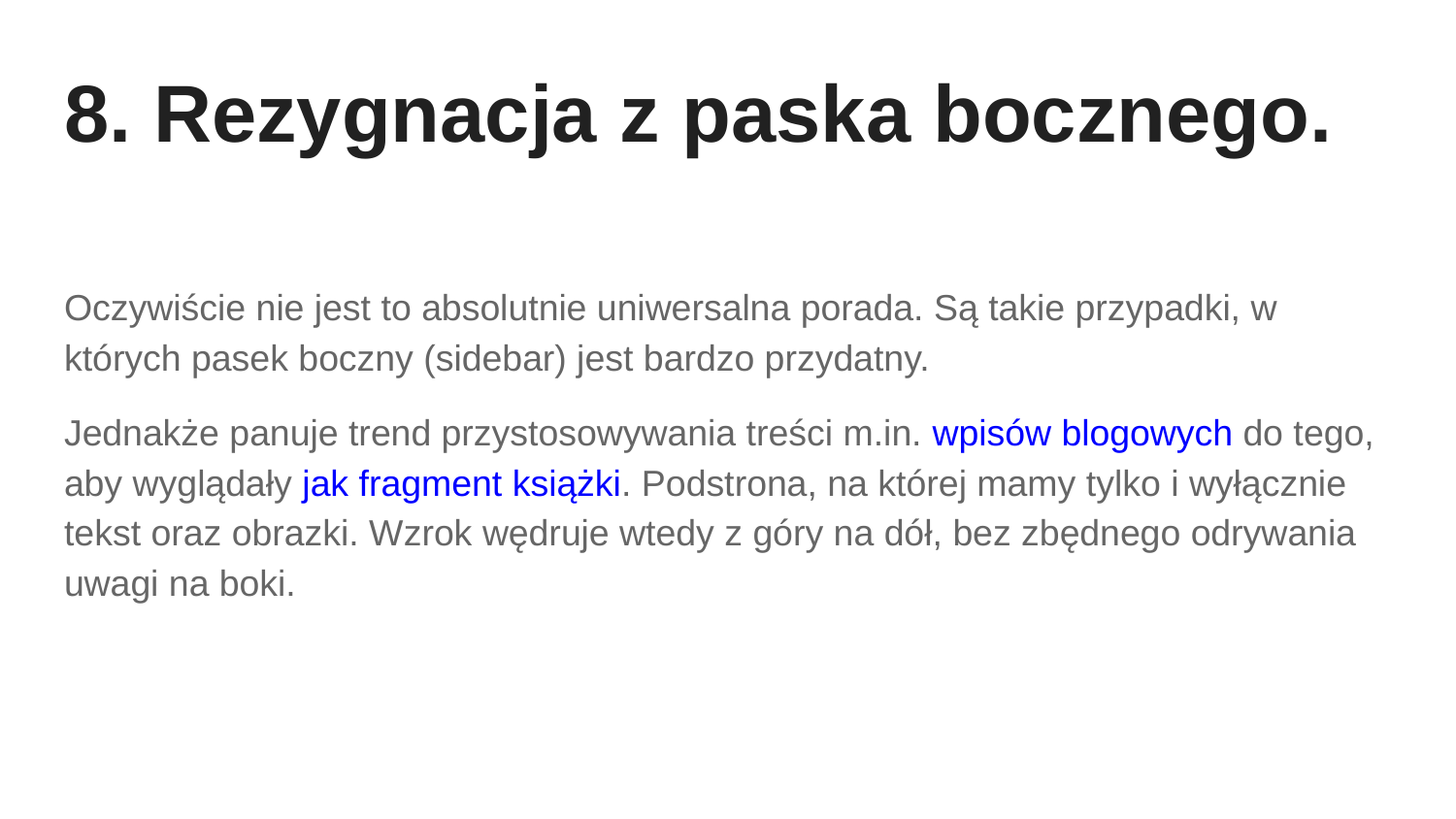

# 8. Rezygnacja z paska bocznego.

Oczywiście nie jest to absolutnie uniwersalna porada. Są takie przypadki, w których pasek boczny (sidebar) jest bardzo przydatny.
Jednakże panuje trend przystosowywania treści m.in. wpisów blogowych do tego, aby wyglądały jak fragment książki. Podstrona, na której mamy tylko i wyłącznie tekst oraz obrazki. Wzrok wędruje wtedy z góry na dół, bez zbędnego odrywania uwagi na boki.